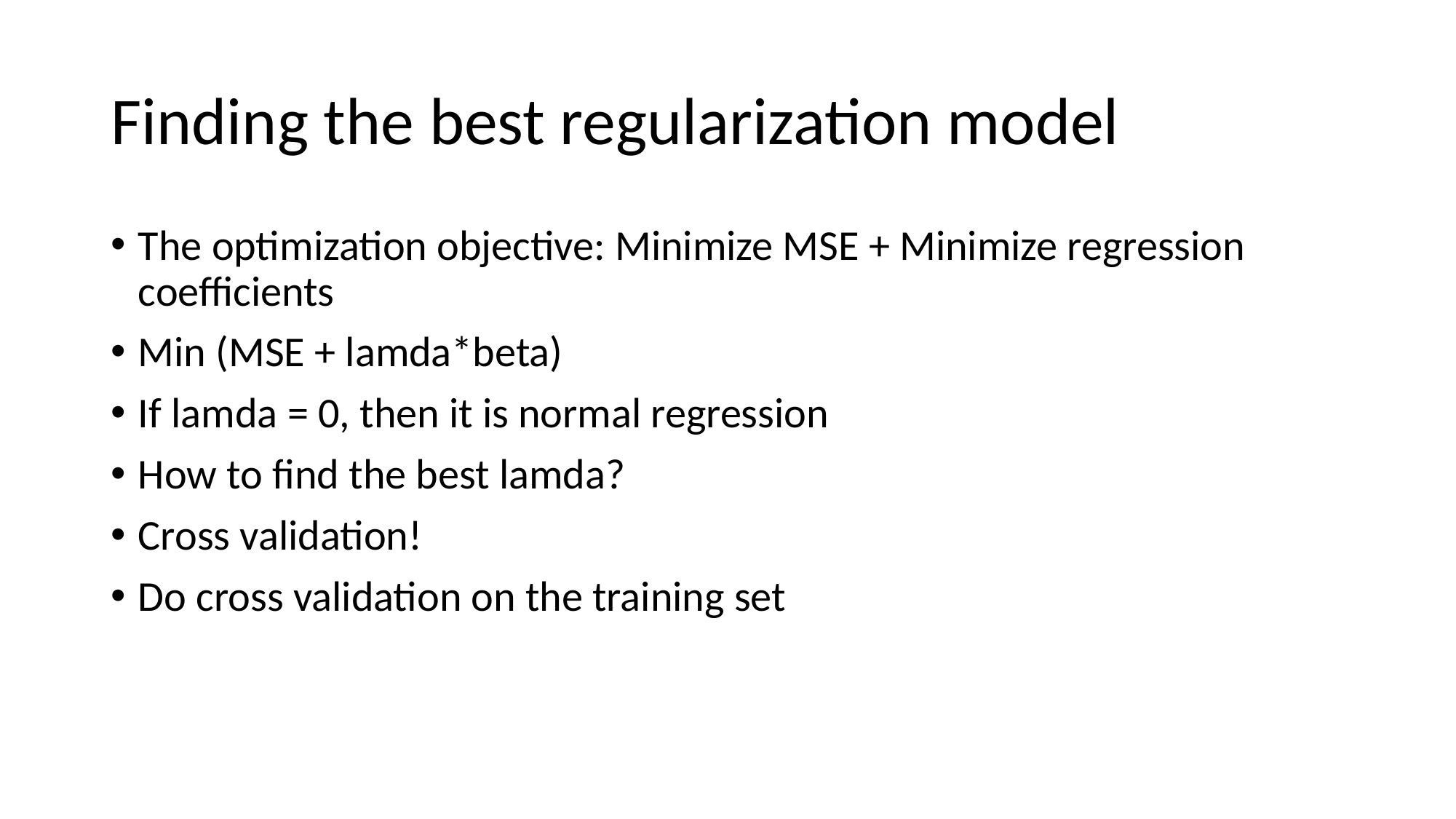

# Finding the best regularization model
The optimization objective: Minimize MSE + Minimize regression coefficients
Min (MSE + lamda*beta)
If lamda = 0, then it is normal regression
How to find the best lamda?
Cross validation!
Do cross validation on the training set